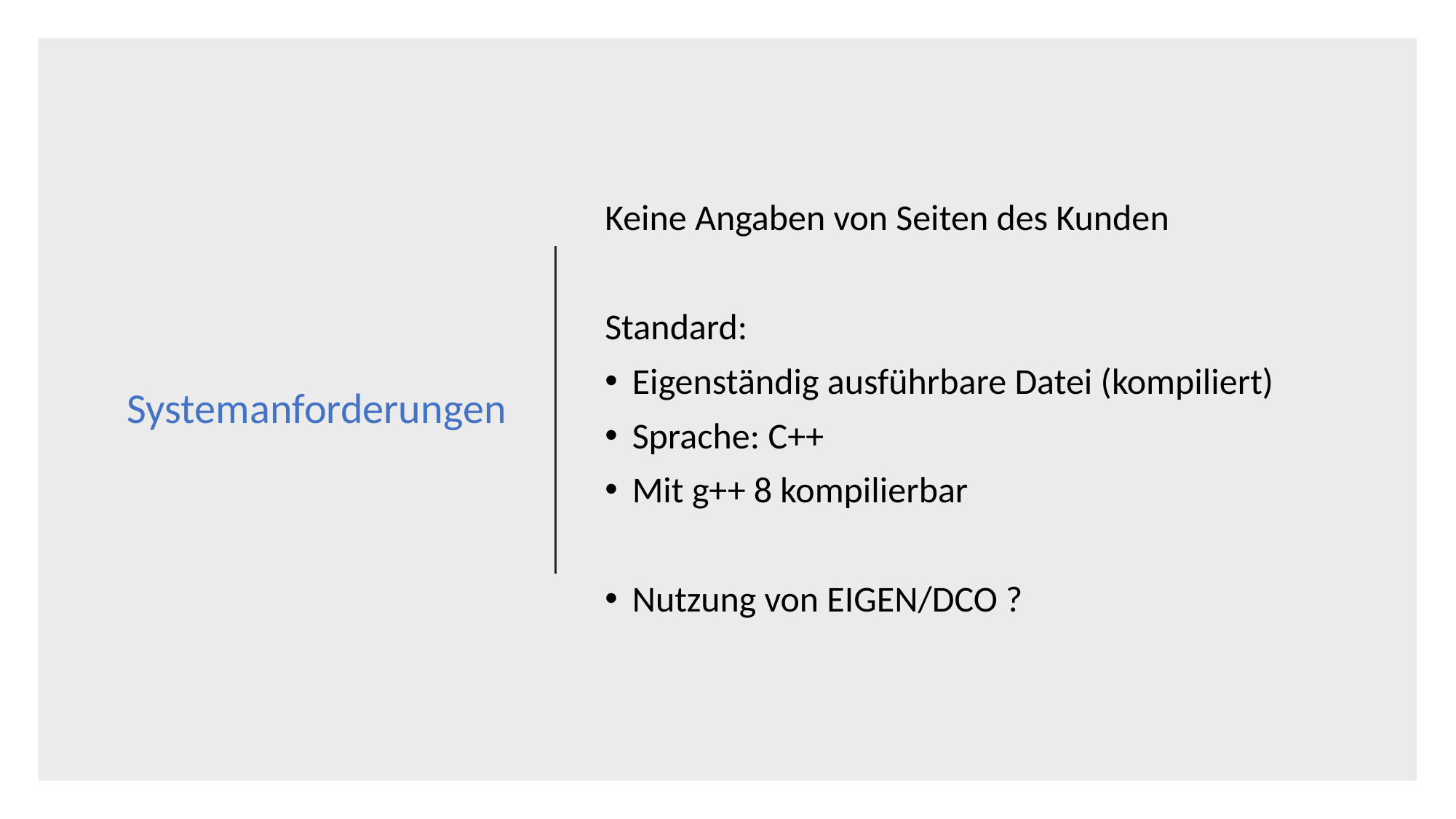

# Systemanforderungen
Keine Angaben von Seiten des Kunden

Standard:
Eigenständig ausführbare Datei (kompiliert)
Sprache: C++
Mit g++ 8 kompilierbar

Nutzung von EIGEN/DCO ?